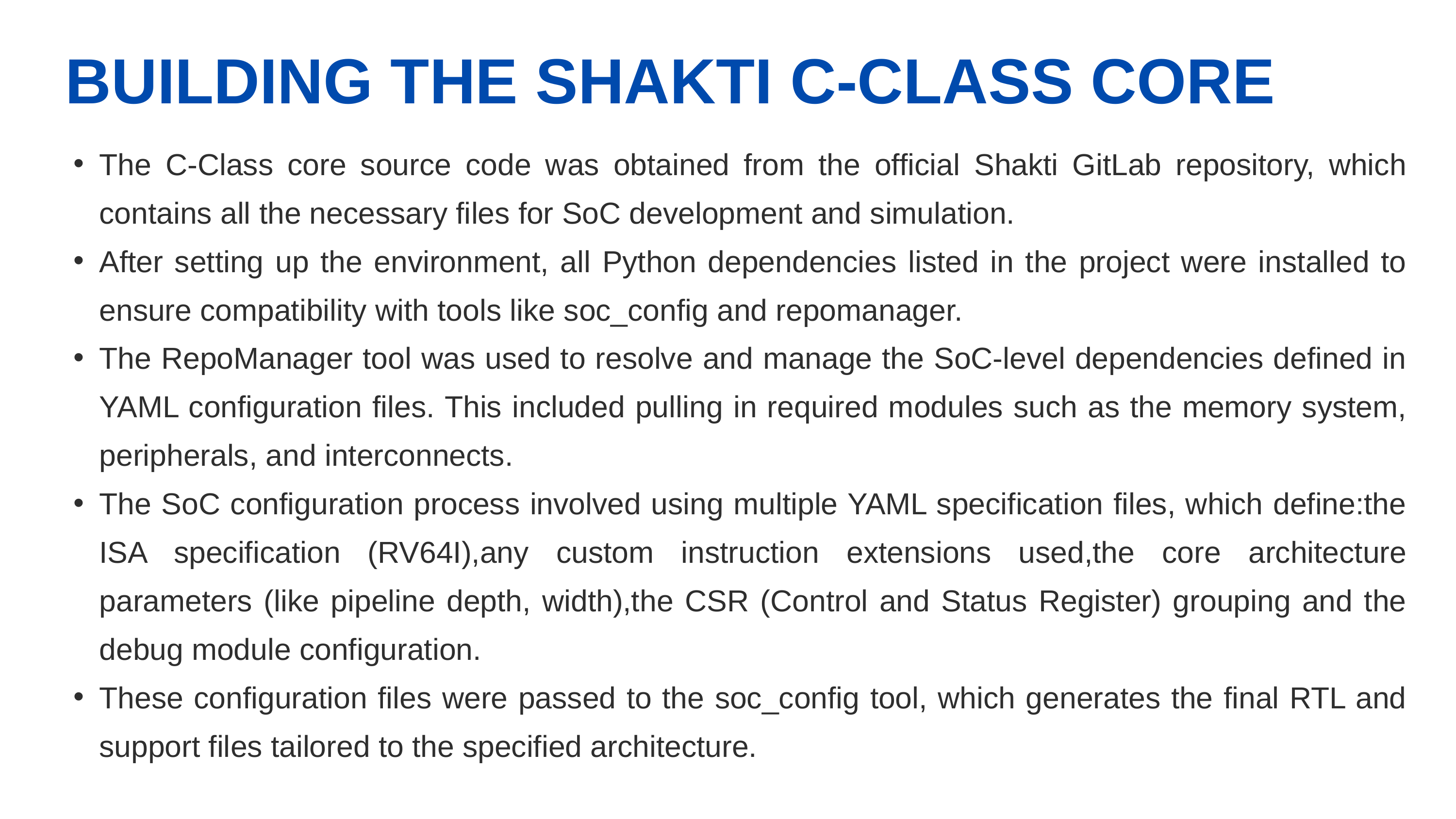

BUILDING THE SHAKTI C-CLASS CORE
The C-Class core source code was obtained from the official Shakti GitLab repository, which contains all the necessary files for SoC development and simulation.
After setting up the environment, all Python dependencies listed in the project were installed to ensure compatibility with tools like soc_config and repomanager.
The RepoManager tool was used to resolve and manage the SoC-level dependencies defined in YAML configuration files. This included pulling in required modules such as the memory system, peripherals, and interconnects.
The SoC configuration process involved using multiple YAML specification files, which define:the ISA specification (RV64I),any custom instruction extensions used,the core architecture parameters (like pipeline depth, width),the CSR (Control and Status Register) grouping and the debug module configuration.
These configuration files were passed to the soc_config tool, which generates the final RTL and support files tailored to the specified architecture.